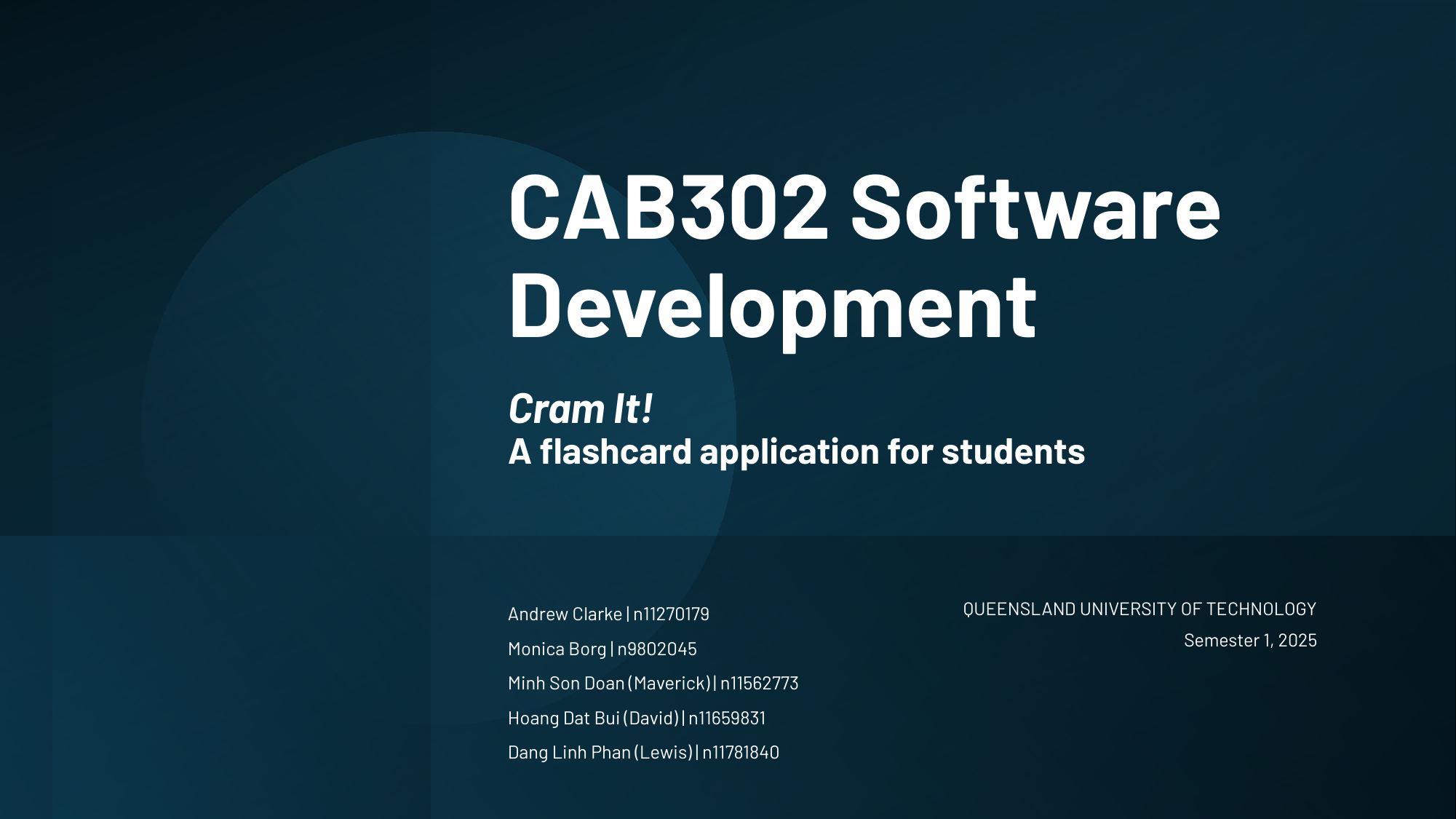

# CAB302 Software Development Cram It! A flashcard application for students

QUEENSLAND UNIVERSITY OF TECHNOLOGY
Semester 1, 2025
Andrew Clarke | n11270179
Monica Borg | n9802045
Minh Son Doan (Maverick) | n11562773
Hoang Dat Bui (David) | n11659831
Dang Linh Phan (Lewis) | n11781840